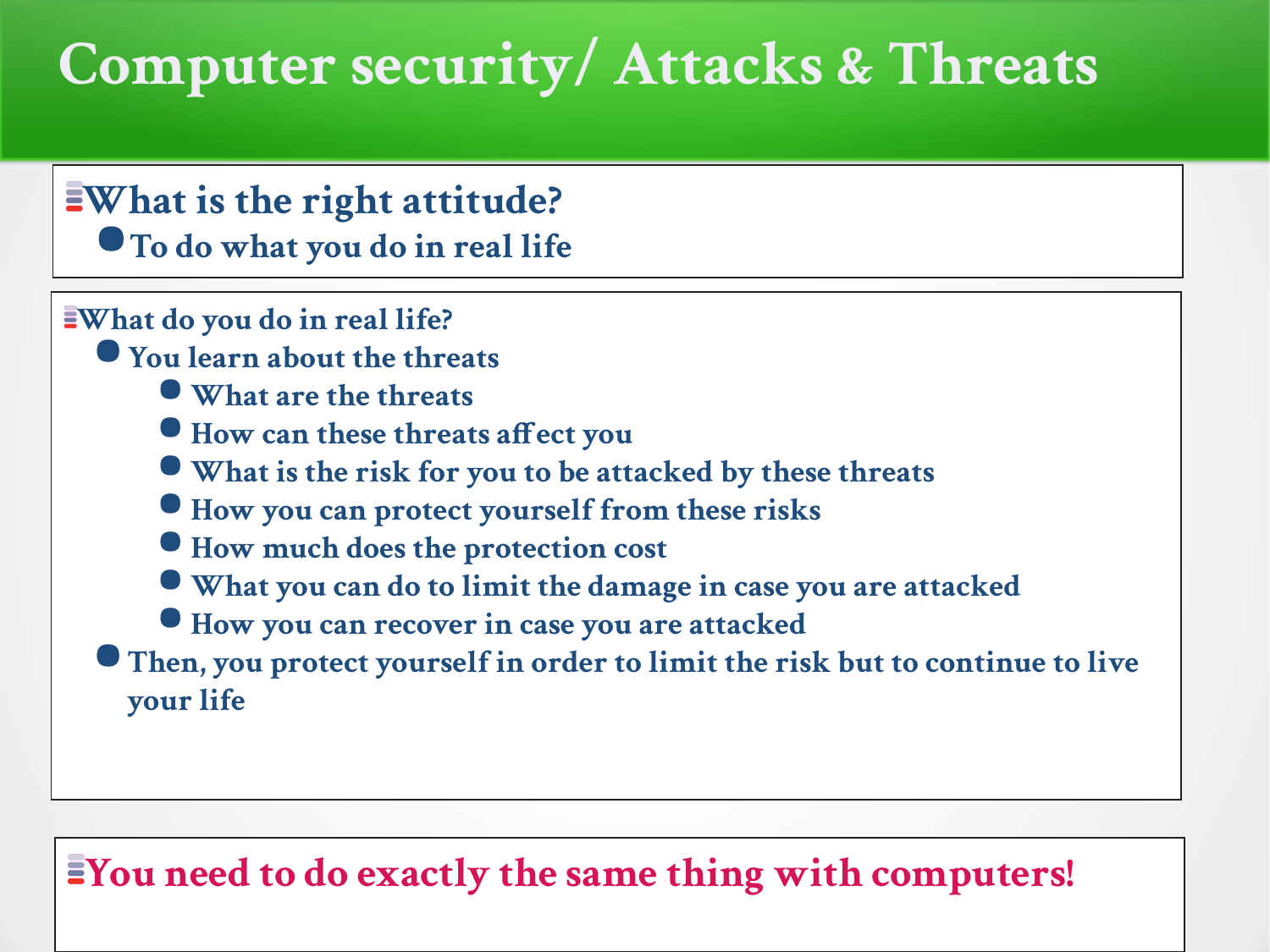

Computer security/ Attacks & Threats
What is the right attitude?
To do what you do in real life
What do you do in real life?
You learn about the threats
What are the threats
How can these threats affect you
What is the risk for you to be attacked by these threats
How you can protect yourself from these risks
How much does the protection cost
What you can do to limit the damage in case you are attacked
How you can recover in case you are attacked
Then, you protect yourself in order to limit the risk but to continue to live your life
You need to do exactly the same thing with computers!